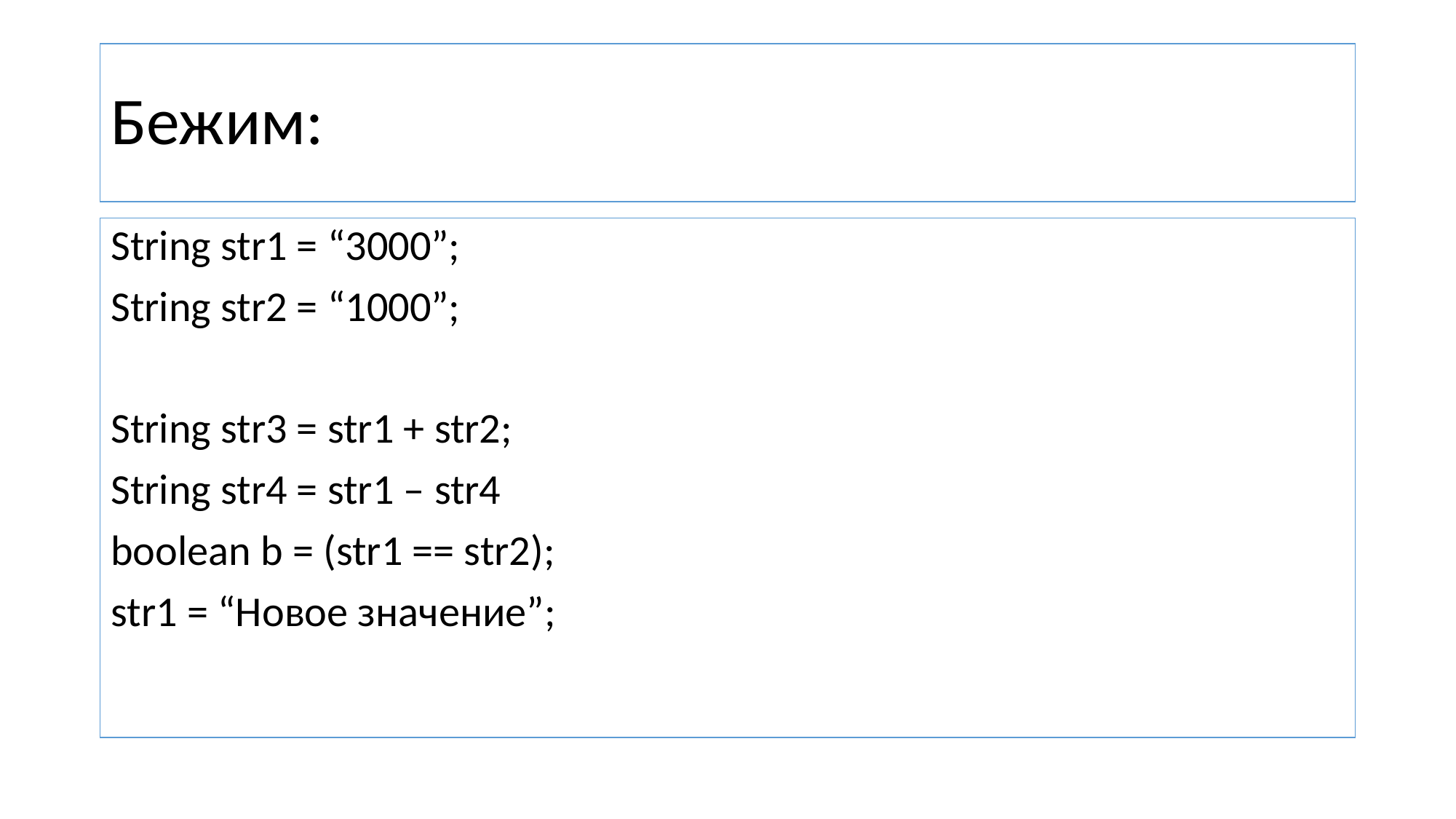

# Бежим:
String str1 = “3000”;
String str2 = “1000”;

String str3 = str1 + str2;
String str4 = str1 – str4
boolean b = (str1 == str2);
str1 = “Новое значение”;